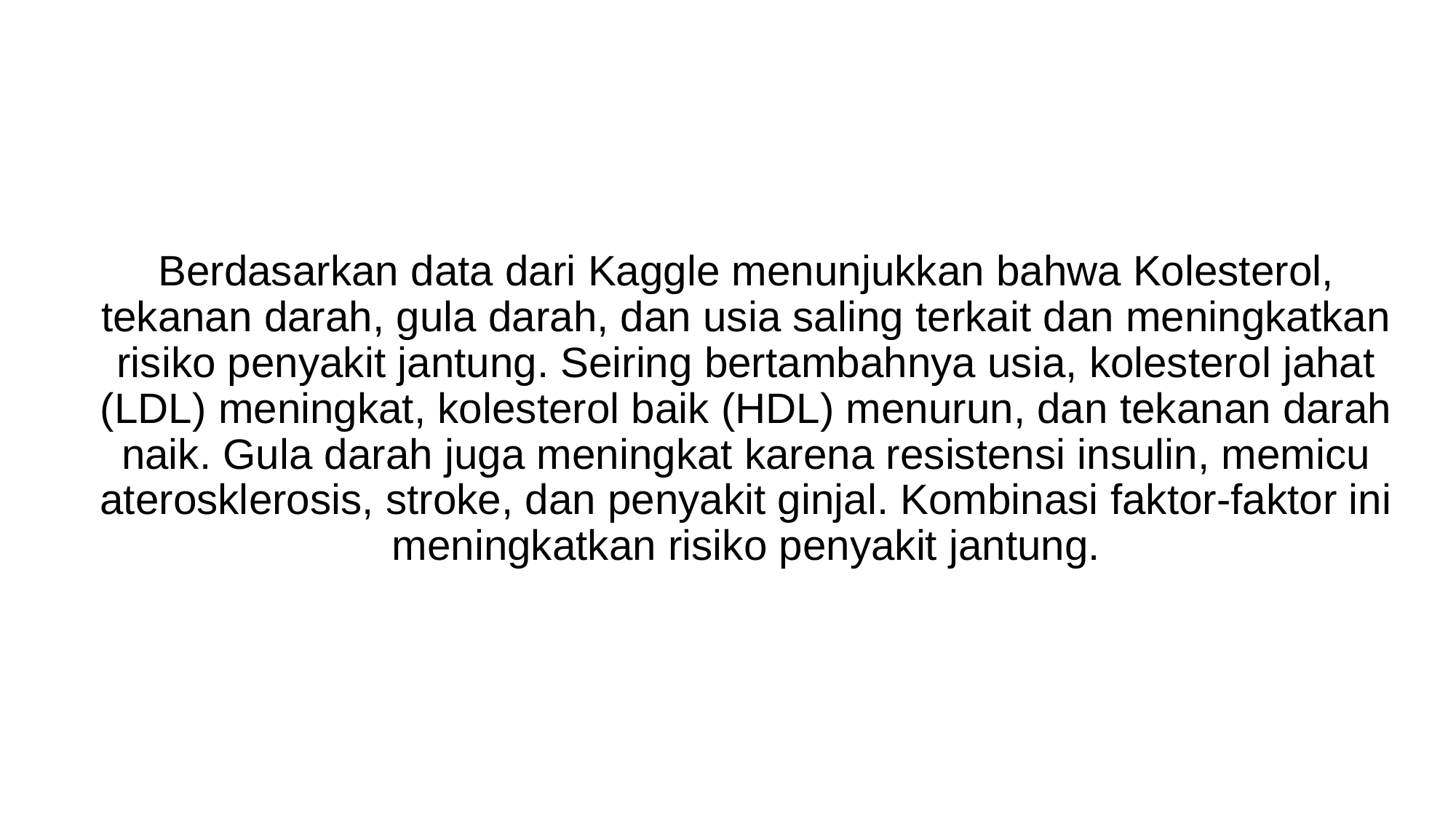

Berdasarkan data dari Kaggle menunjukkan bahwa Kolesterol, tekanan darah, gula darah, dan usia saling terkait dan meningkatkan risiko penyakit jantung. Seiring bertambahnya usia, kolesterol jahat (LDL) meningkat, kolesterol baik (HDL) menurun, dan tekanan darah naik. Gula darah juga meningkat karena resistensi insulin, memicu aterosklerosis, stroke, dan penyakit ginjal. Kombinasi faktor-faktor ini meningkatkan risiko penyakit jantung.